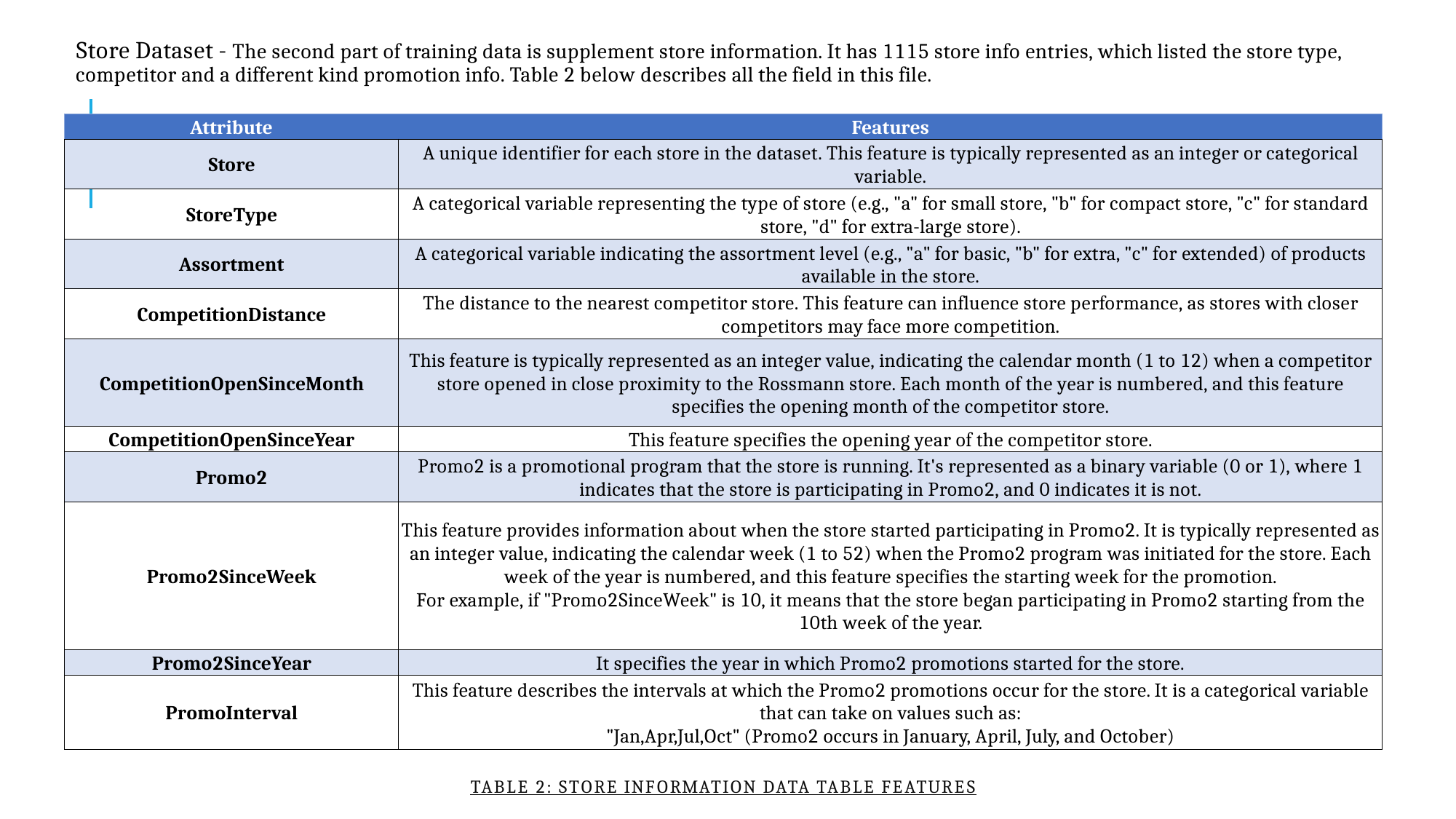

Store Dataset - The second part of training data is supplement store information. It has 1115 store info entries, which listed the store type, competitor and a different kind promotion info. Table 2 below describes all the field in this file.

| Attribute | Features |
| --- | --- |
| Store | A unique identifier for each store in the dataset. This feature is typically represented as an integer or categorical variable. |
| StoreType | A categorical variable representing the type of store (e.g., "a" for small store, "b" for compact store, "c" for standard store, "d" for extra-large store). |
| Assortment | A categorical variable indicating the assortment level (e.g., "a" for basic, "b" for extra, "c" for extended) of products available in the store. |
| CompetitionDistance | The distance to the nearest competitor store. This feature can influence store performance, as stores with closer competitors may face more competition. |
| CompetitionOpenSinceMonth | This feature is typically represented as an integer value, indicating the calendar month (1 to 12) when a competitor store opened in close proximity to the Rossmann store. Each month of the year is numbered, and this feature specifies the opening month of the competitor store. |
| CompetitionOpenSinceYear | This feature specifies the opening year of the competitor store. |
| Promo2 | Promo2 is a promotional program that the store is running. It's represented as a binary variable (0 or 1), where 1 indicates that the store is participating in Promo2, and 0 indicates it is not. |
| Promo2SinceWeek | This feature provides information about when the store started participating in Promo2. It is typically represented as an integer value, indicating the calendar week (1 to 52) when the Promo2 program was initiated for the store. Each week of the year is numbered, and this feature specifies the starting week for the promotion. For example, if "Promo2SinceWeek" is 10, it means that the store began participating in Promo2 starting from the 10th week of the year. |
| Promo2SinceYear | It specifies the year in which Promo2 promotions started for the store. |
| PromoInterval | This feature describes the intervals at which the Promo2 promotions occur for the store. It is a categorical variable that can take on values such as: "Jan,Apr,Jul,Oct" (Promo2 occurs in January, April, July, and October) |
# Table 2: Store Information data table features